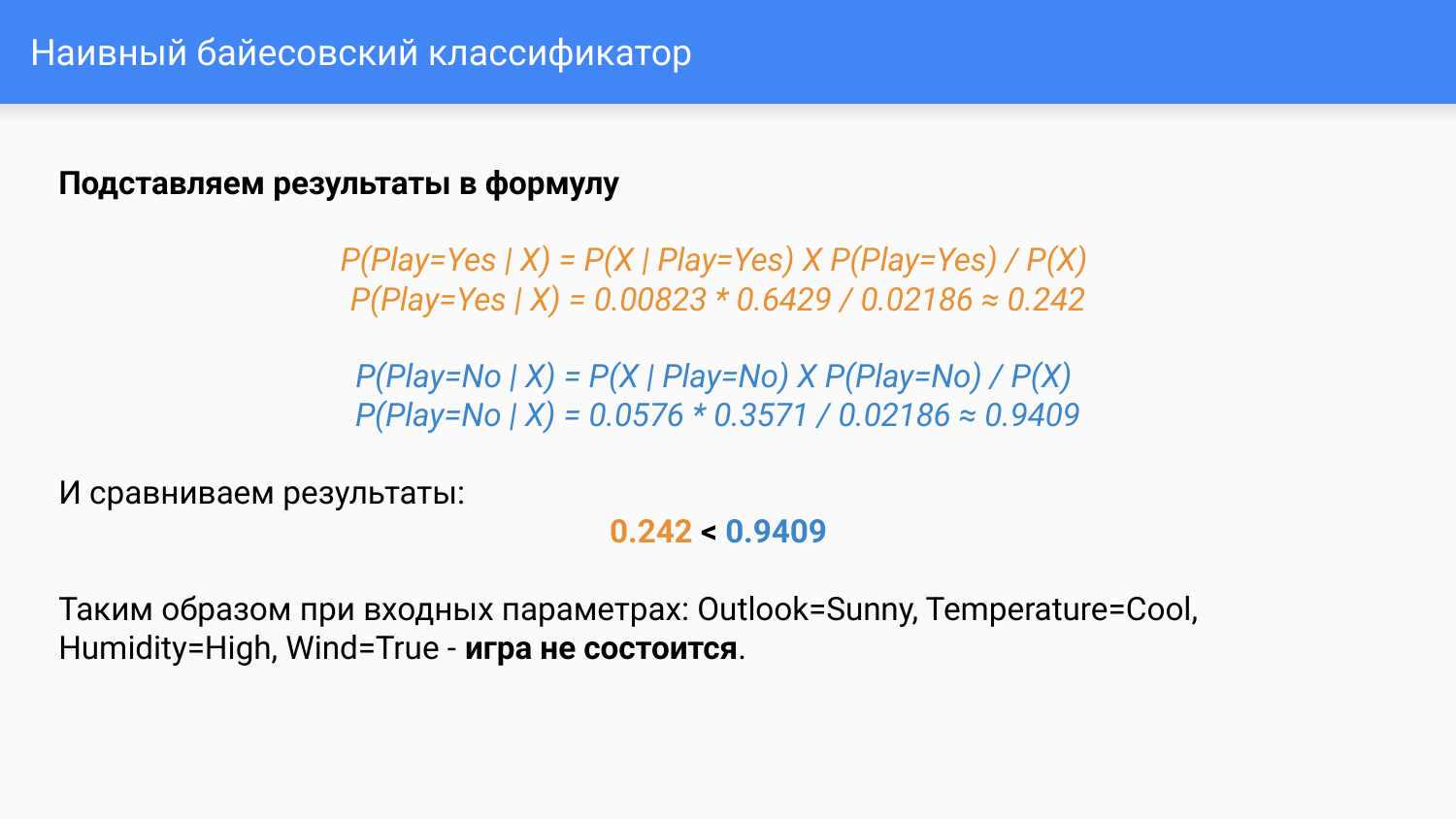

# Наивный байесовский классификатор
Подставляем результаты в формулу

P(Play=Yes | X) = P(X | Play=Yes) X P(Play=Yes) / P(X)
P(Play=Yes | X) = 0.00823 * 0.6429 / 0.02186 ≈ 0.242

P(Play=No | X) = P(X | Play=No) X P(Play=No) / P(X)
P(Play=No | X) = 0.0576 * 0.3571 / 0.02186 ≈ 0.9409

И сравниваем результаты:
0.242 < 0.9409

Таким образом при входных параметрах: Outlook=Sunny, Temperature=Cool, Humidity=High, Wind=True - игра не состоится.